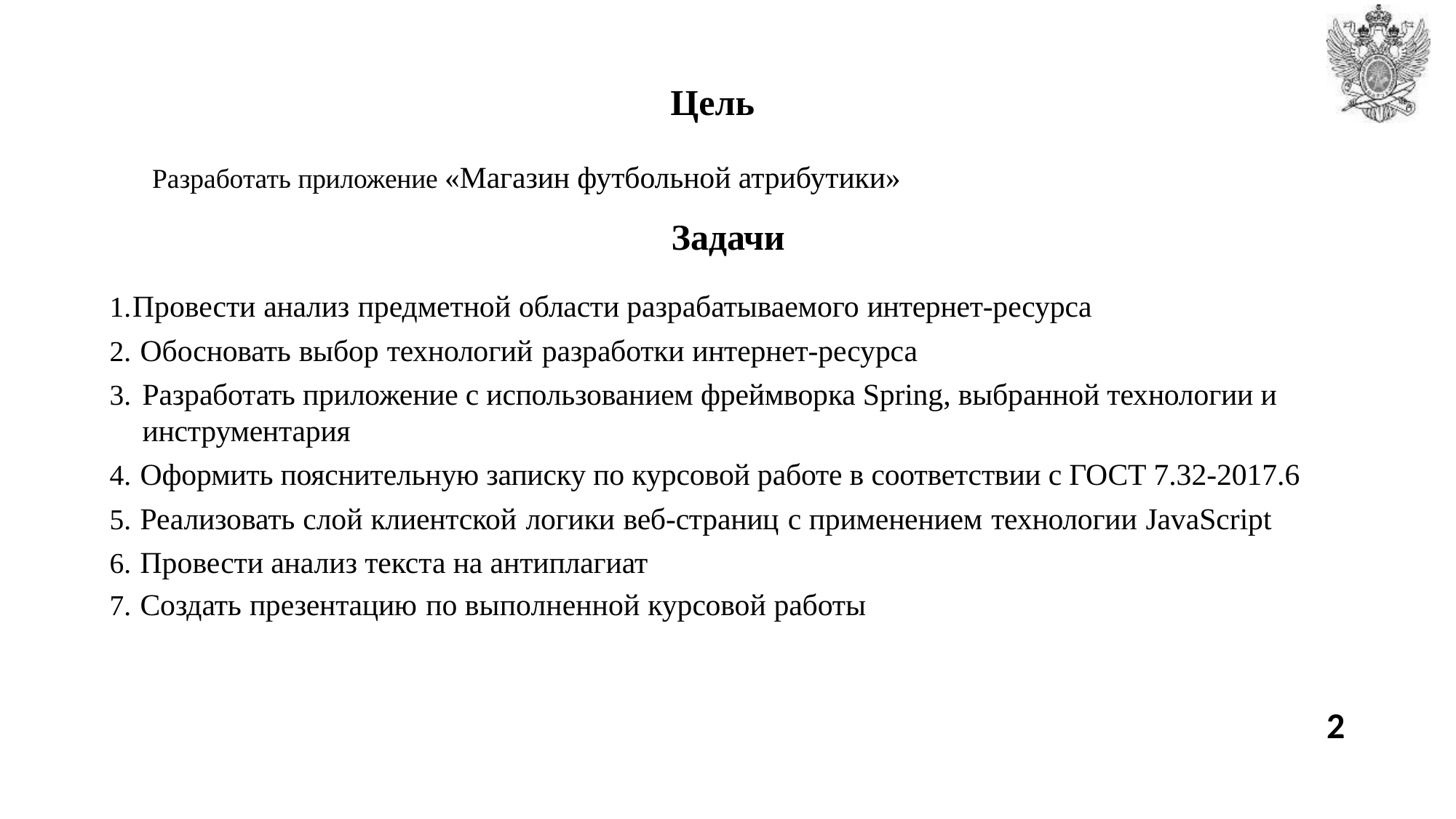

# Цель
Разработать приложение «Магазин футбольной атрибутики»
Задачи
Провести анализ предметной области разрабатываемого интернет-ресурса
Обосновать выбор технологий разработки интернет-ресурса
Разработать приложение с использованием фреймворка Spring, выбранной технологии и инструментария
Оформить пояснительную записку по курсовой работе в соответствии с ГОСТ 7.32-2017.6
Реализовать слой клиентской логики веб-страниц с применением технологии JavaScript
Провести анализ текста на антиплагиат
Создать презентацию по выполненной курсовой работы
2